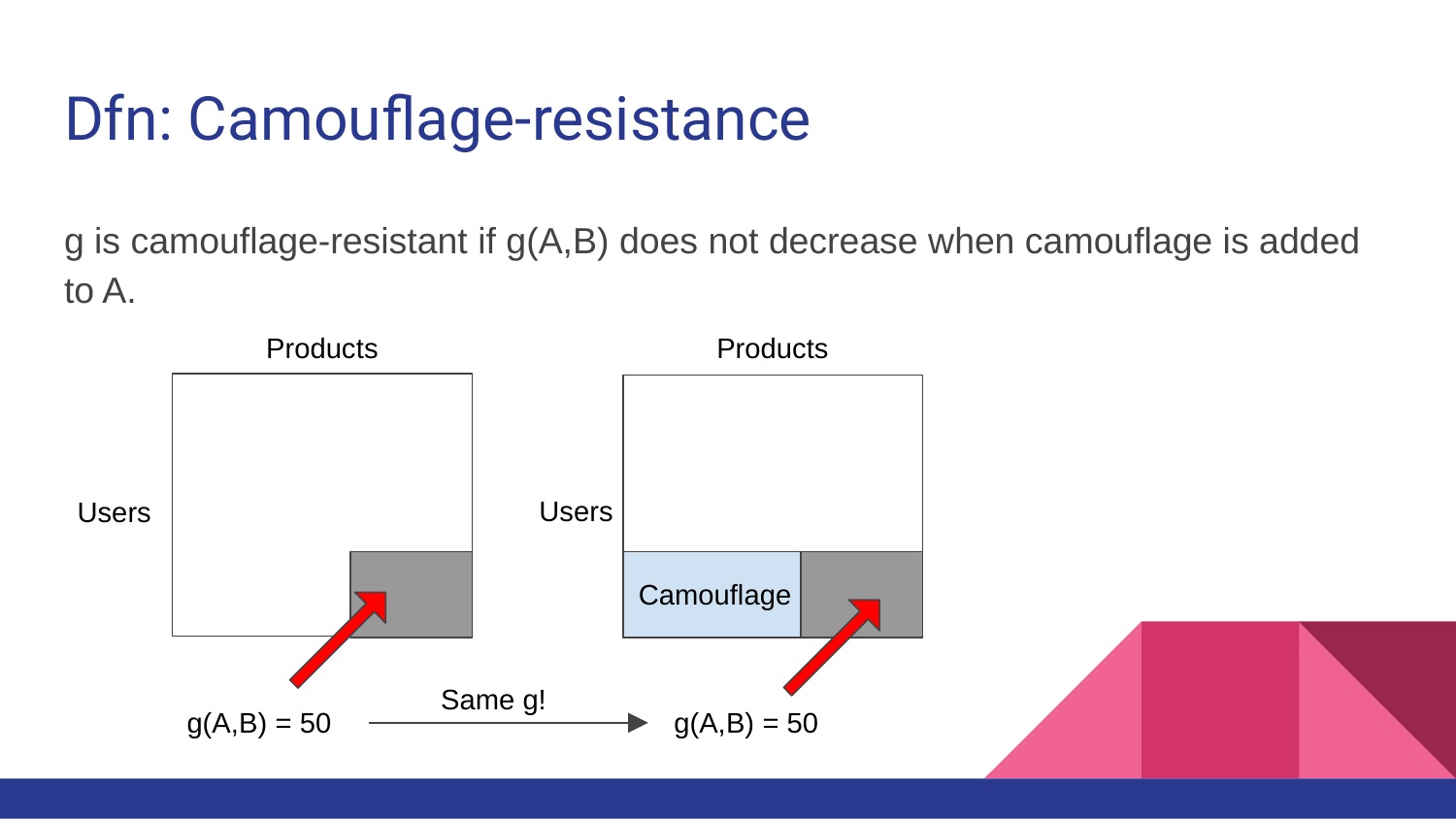

# Dfn: Camouflage-resistance
g is camouflage-resistant if g(A,B) does not decrease when camouflage is added to A.
Products
Products

Users
Users

Camouflage

Same g!
g(A,B) = 50
g(A,B) = 50